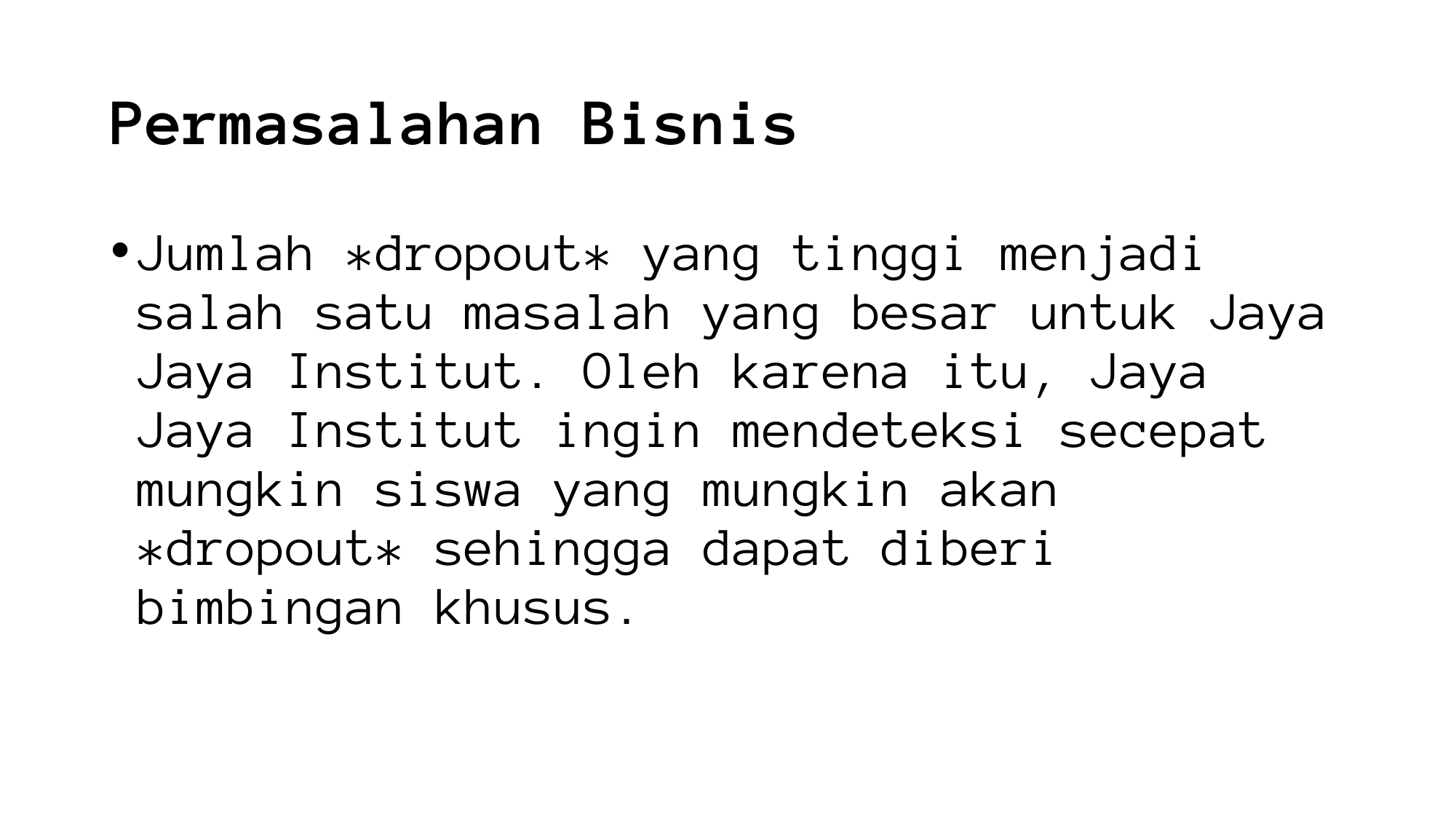

# Permasalahan Bisnis
Jumlah *dropout* yang tinggi menjadi salah satu masalah yang besar untuk Jaya Jaya Institut. Oleh karena itu, Jaya Jaya Institut ingin mendeteksi secepat mungkin siswa yang mungkin akan *dropout* sehingga dapat diberi bimbingan khusus.